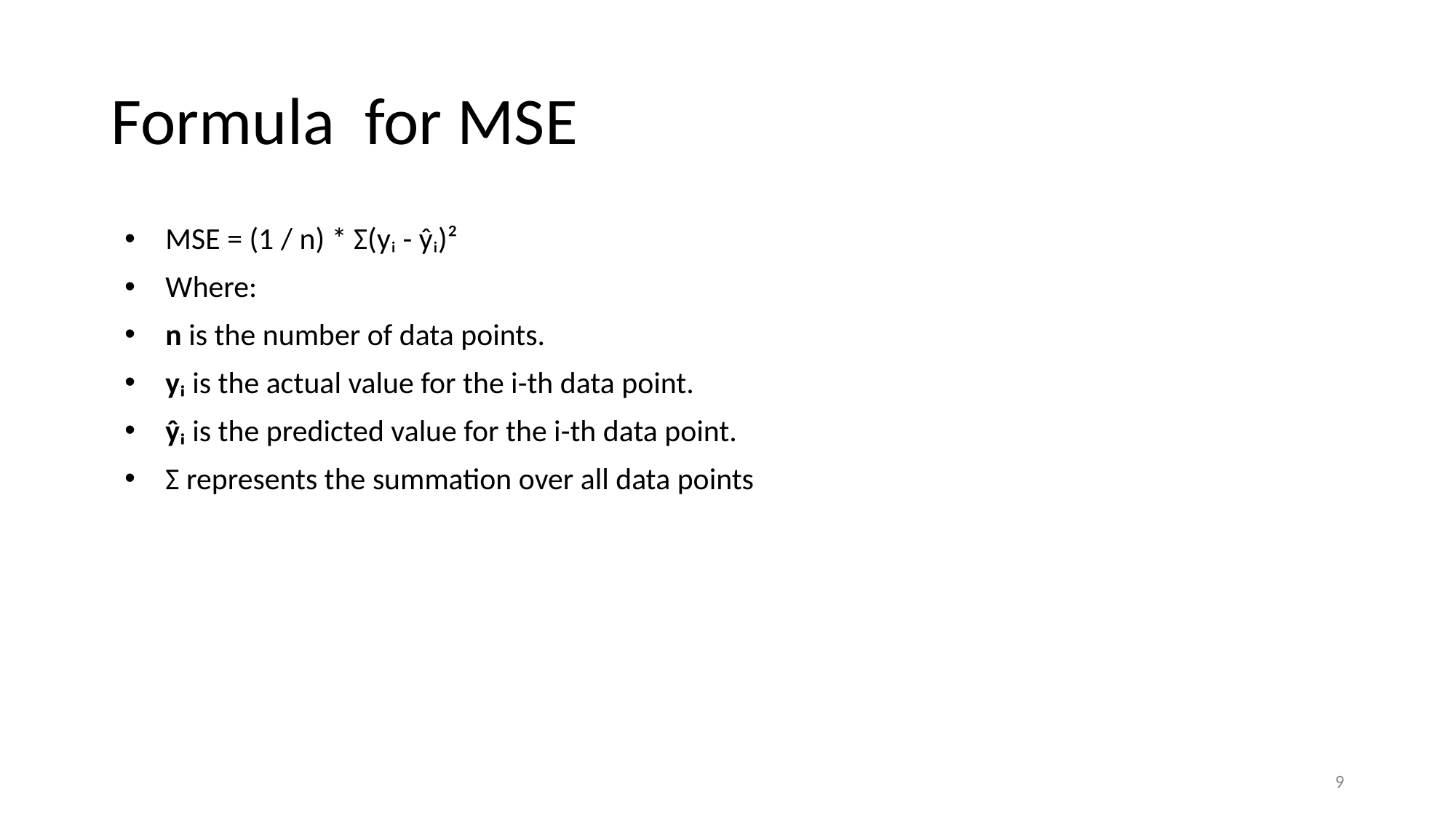

# Formula  for MSE
MSE = (1 / n) * Σ(yᵢ - ŷᵢ)²
Where:
n is the number of data points.
yᵢ is the actual value for the i-th data point.
ŷᵢ is the predicted value for the i-th data point.
Σ represents the summation over all data points

9